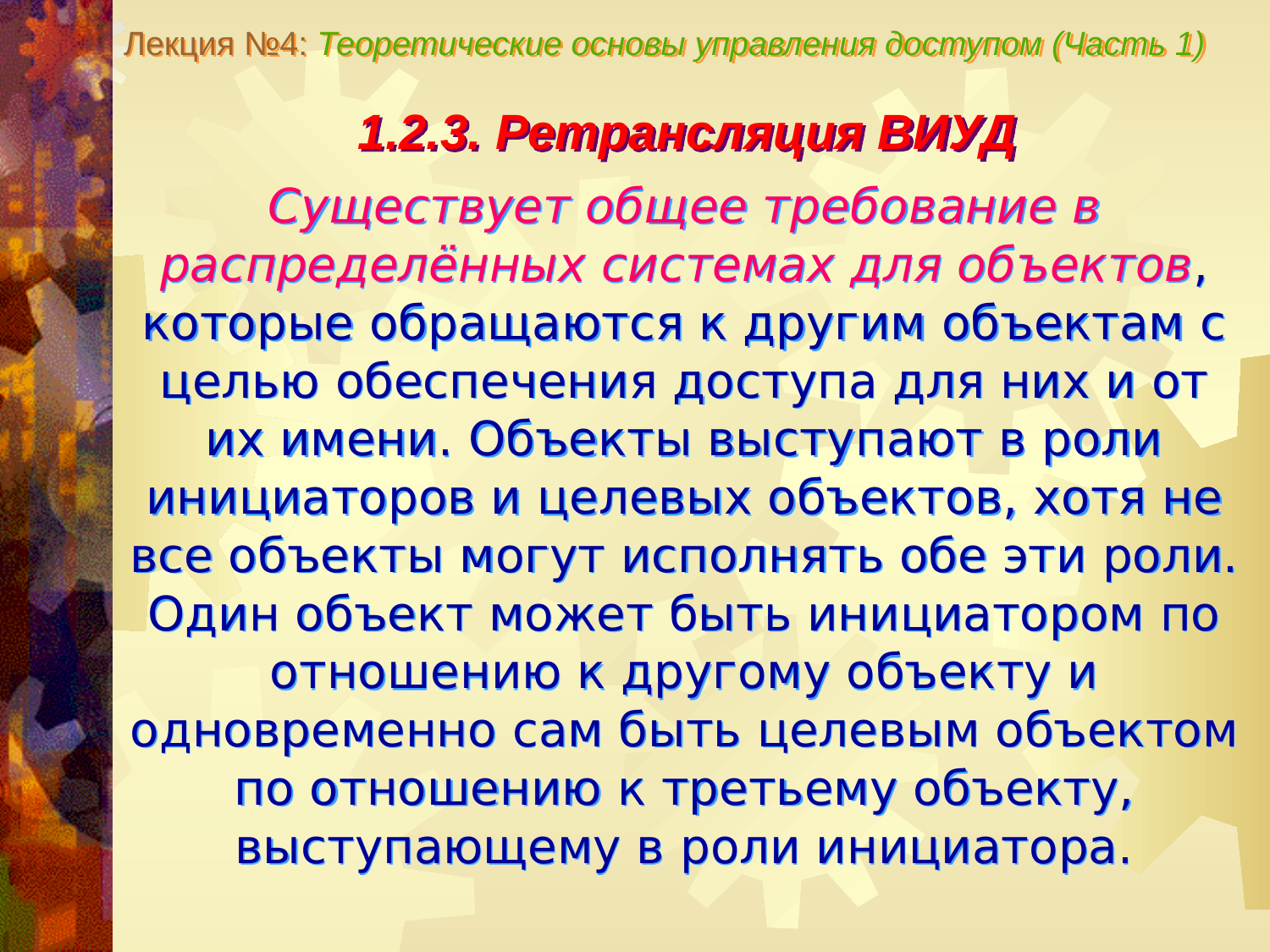

Лекция №4: Теоретические основы управления доступом (Часть 1)
1.2.3. Ретрансляция ВИУД
Существует общее требование в распределённых системах для объектов, которые обращаются к другим объектам с целью обеспечения доступа для них и от их имени. Объекты выступают в роли инициаторов и целевых объектов, хотя не все объекты могут исполнять обе эти роли. Один объект может быть инициатором по отношению к другому объекту и одновременно сам быть целевым объектом по отношению к третьему объекту, выступающему в роли инициатора.